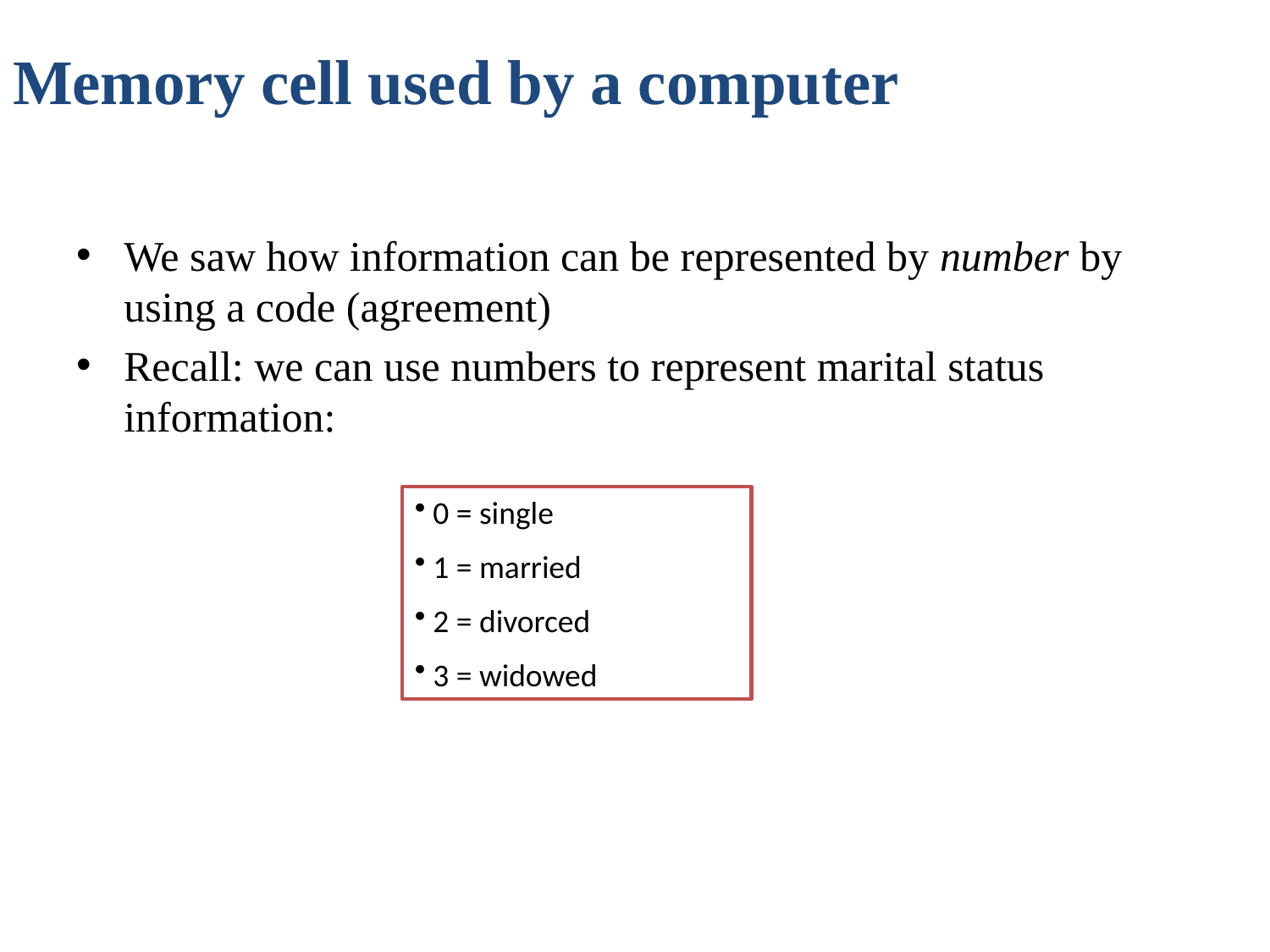

# Memory cell used by a computer
We saw how information can be represented by number by using a code (agreement)
Recall: we can use numbers to represent marital status information:

 0 = single
 1 = married
 2 = divorced
 3 = widowed